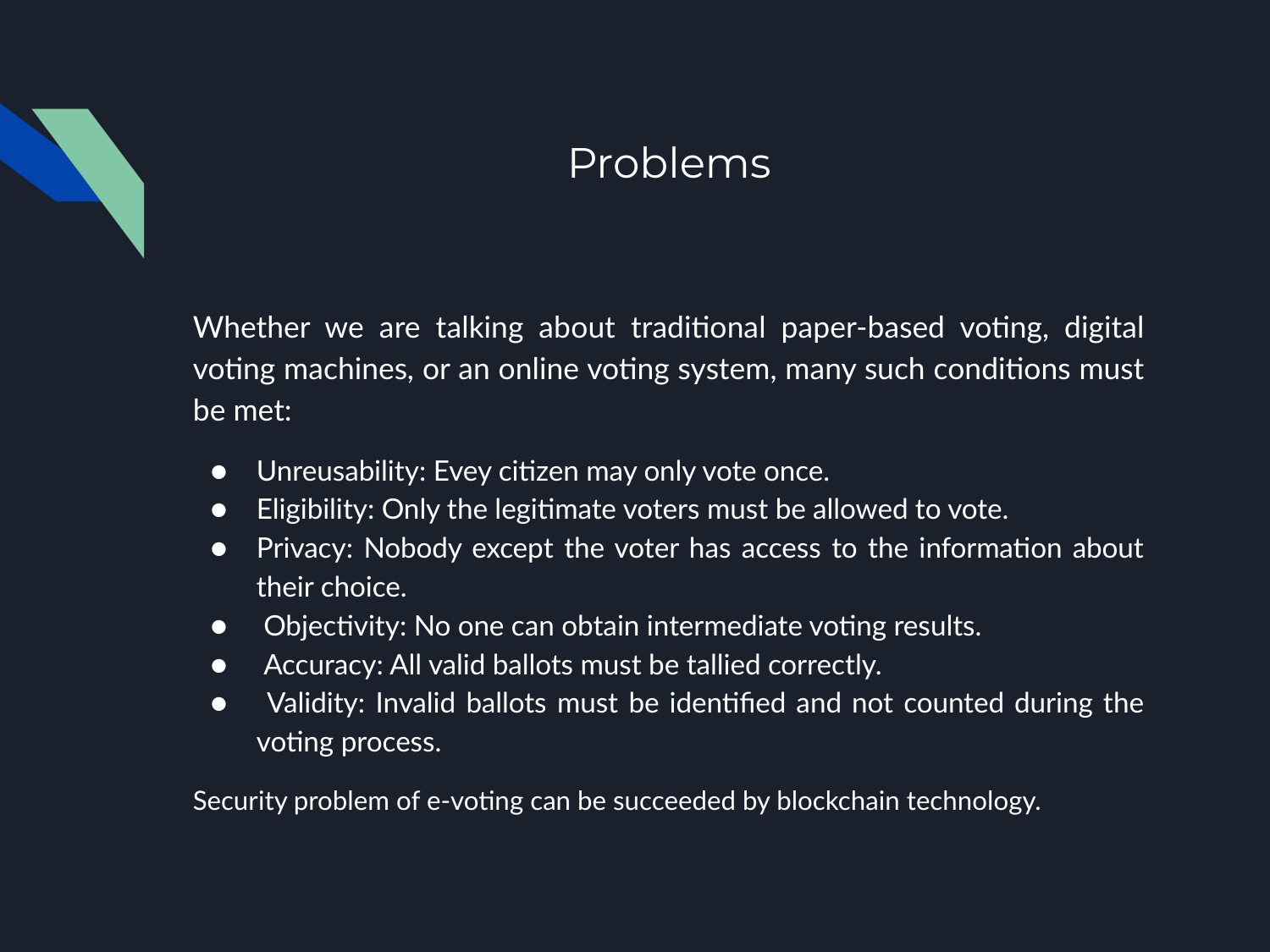

# Problems
Whether we are talking about traditional paper-based voting, digital voting machines, or an online voting system, many such conditions must be met:
Unreusability: Evey citizen may only vote once.
Eligibility: Only the legitimate voters must be allowed to vote.
Privacy: Nobody except the voter has access to the information about their choice.
 Objectivity: No one can obtain intermediate voting results.
 Accuracy: All valid ballots must be tallied correctly.
 Validity: Invalid ballots must be identified and not counted during the voting process.
Security problem of e-voting can be succeeded by blockchain technology.